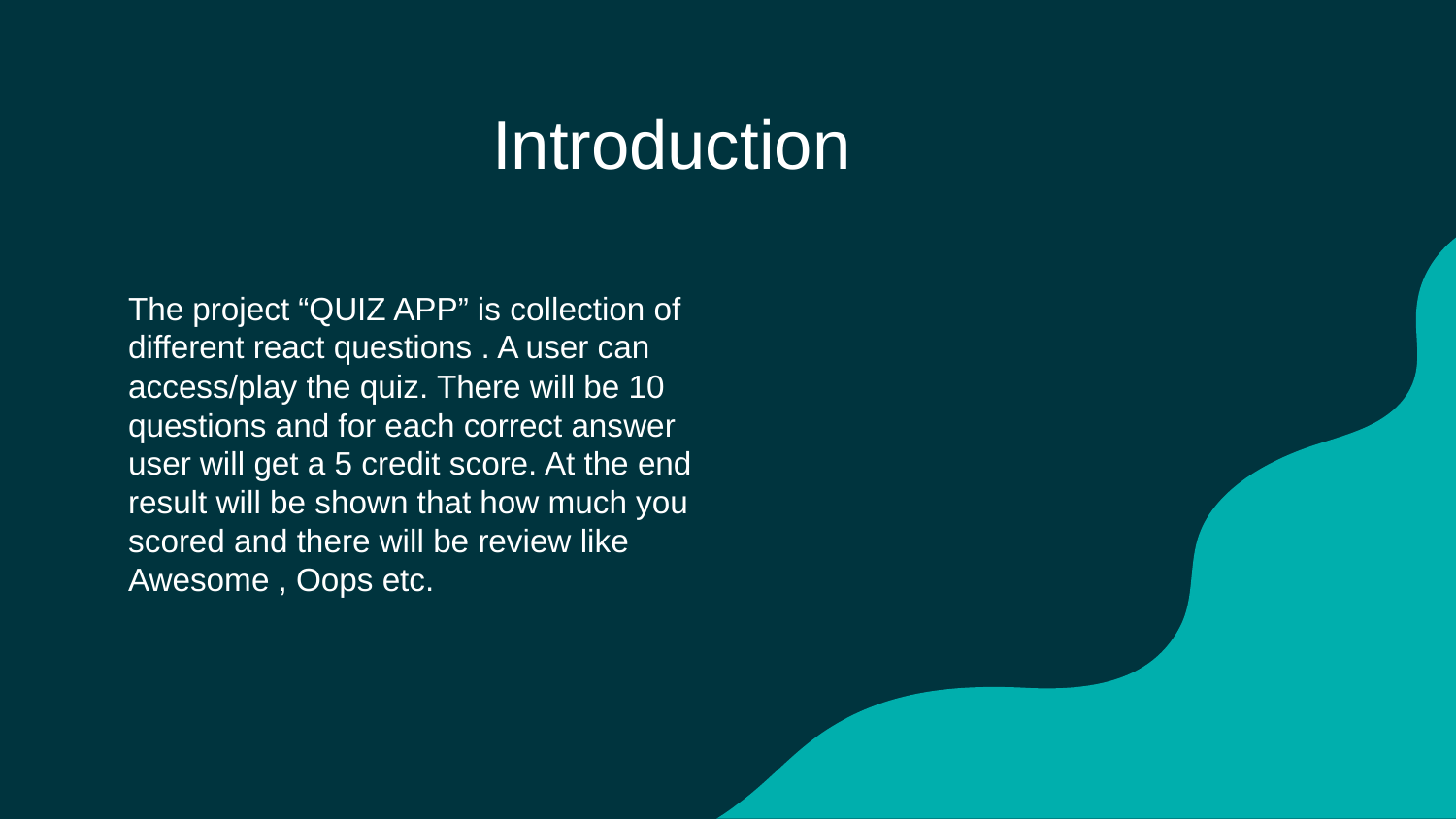

# Introduction
The project “QUIZ APP” is collection of different react questions . A user can access/play the quiz. There will be 10 questions and for each correct answer user will get a 5 credit score. At the end result will be shown that how much you scored and there will be review like Awesome , Oops etc.